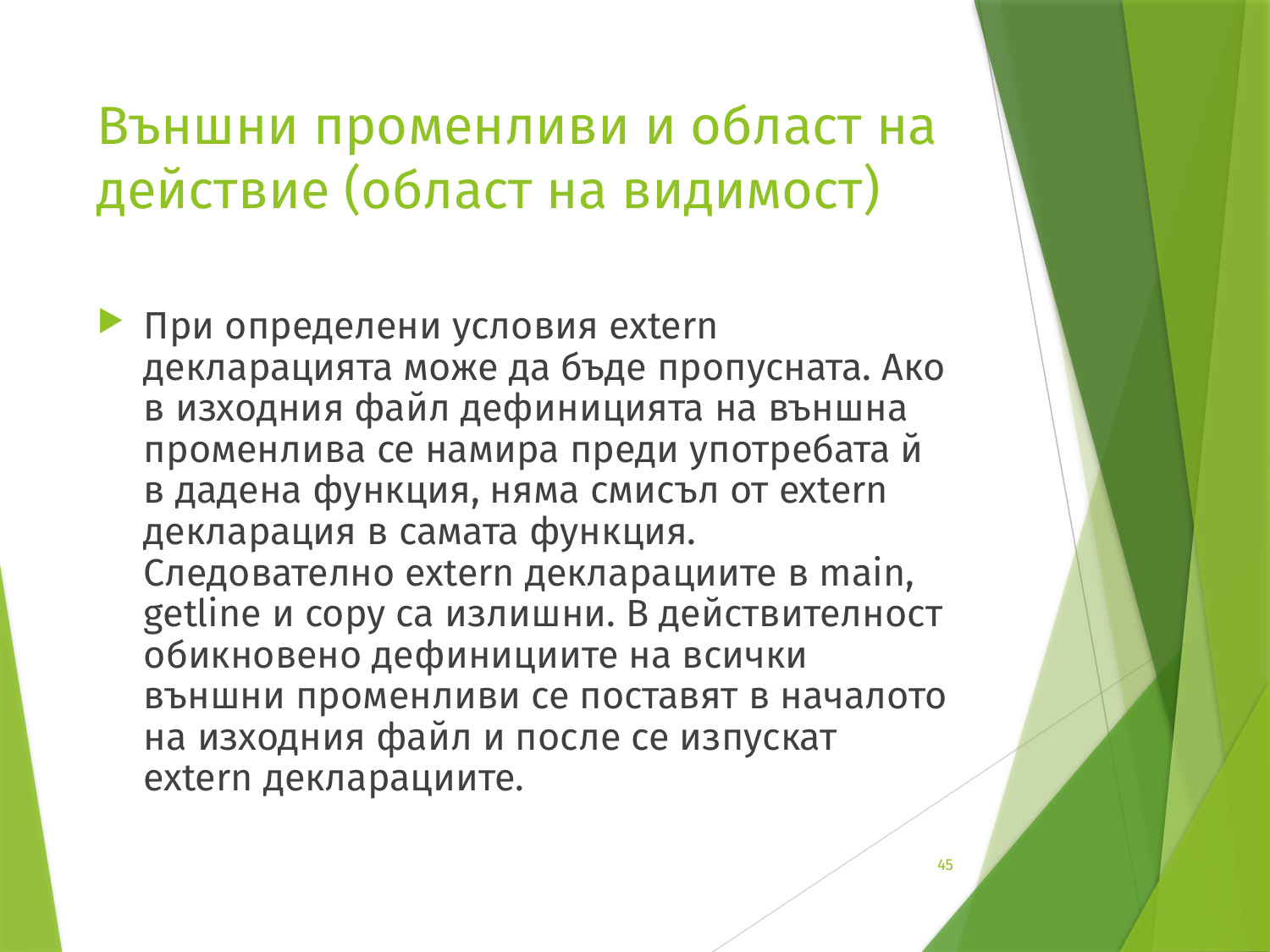

# Външни променливи и област на действие (област на видимост)
При определени условия extern декларацията може да бъде пропусната. Ако в изходния файл дефиницията на външна променлива се намира преди употребата й в дадена функция, няма смисъл от extern декларация в самата функция. Следователно extern декларациите в main, getline и copy са излишни. В действителност обикновено дефинициите на всички външни променливи се поставят в началото на изходния файл и после се изпускат extern декларациите.

45